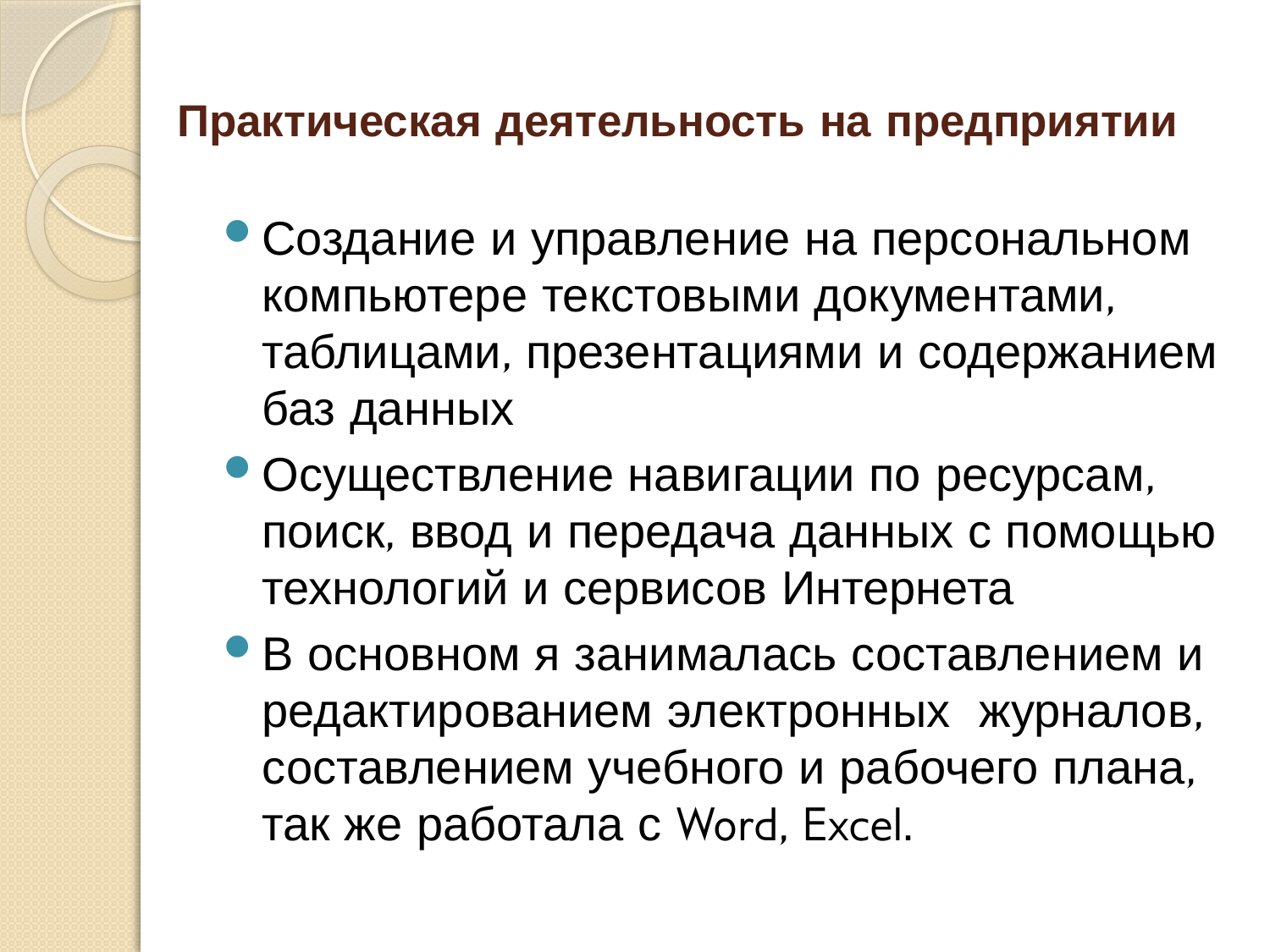

# Практическая деятельность на предприятии
Создание и управление на персональном компьютере текстовыми документами, таблицами, презентациями и содержанием баз данных
Осуществление навигации по ресурсам, поиск, ввод и передача данных с помощью технологий и сервисов Интернета
В основном я занималась составлением и редактированием электронных  журналов, составлением учебного и рабочего плана, так же работала с Word, Excel.